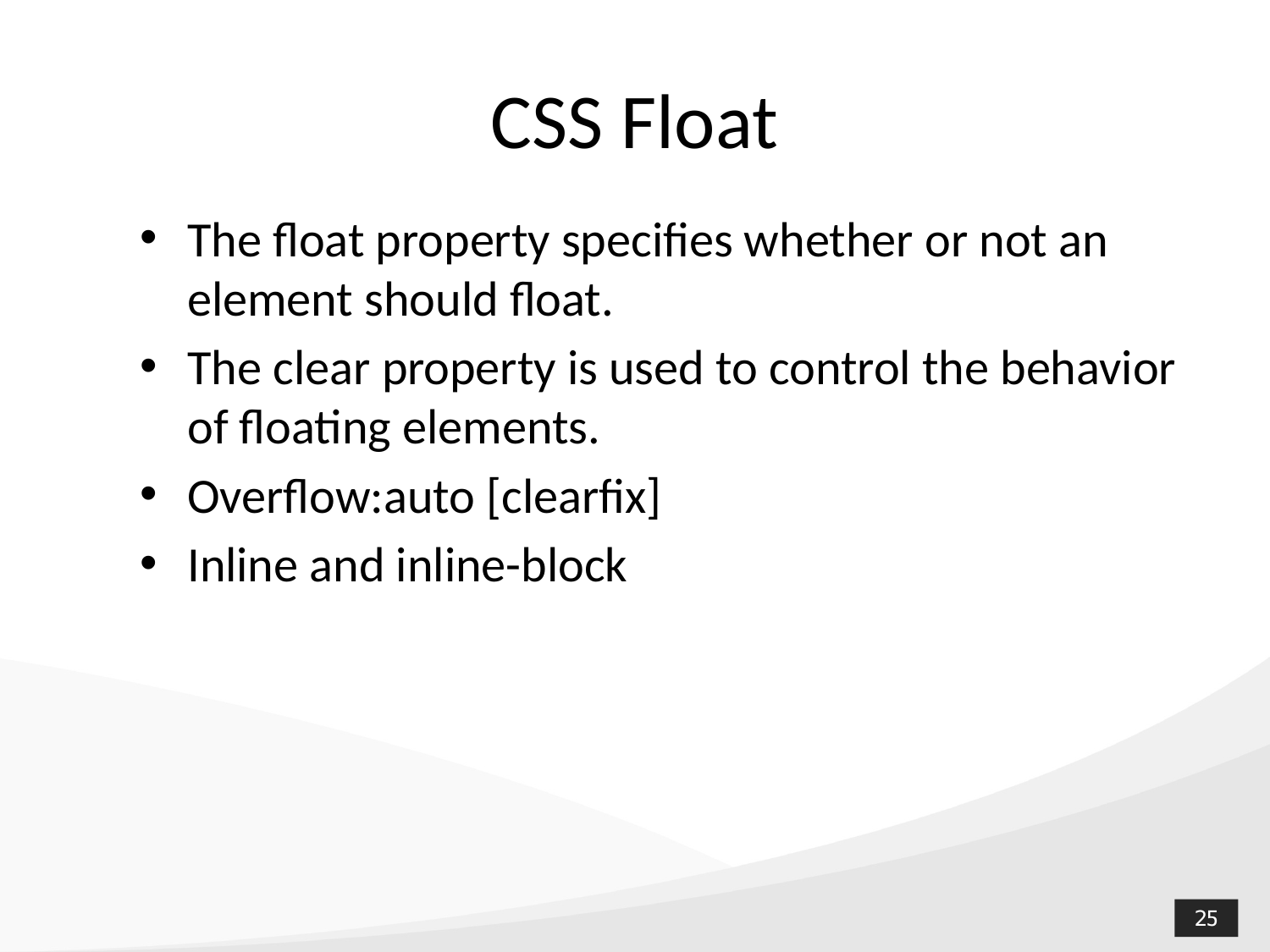

# CSS Float
The float property specifies whether or not an element should float.
The clear property is used to control the behavior of floating elements.
Overflow:auto [clearfix]
Inline and inline-block